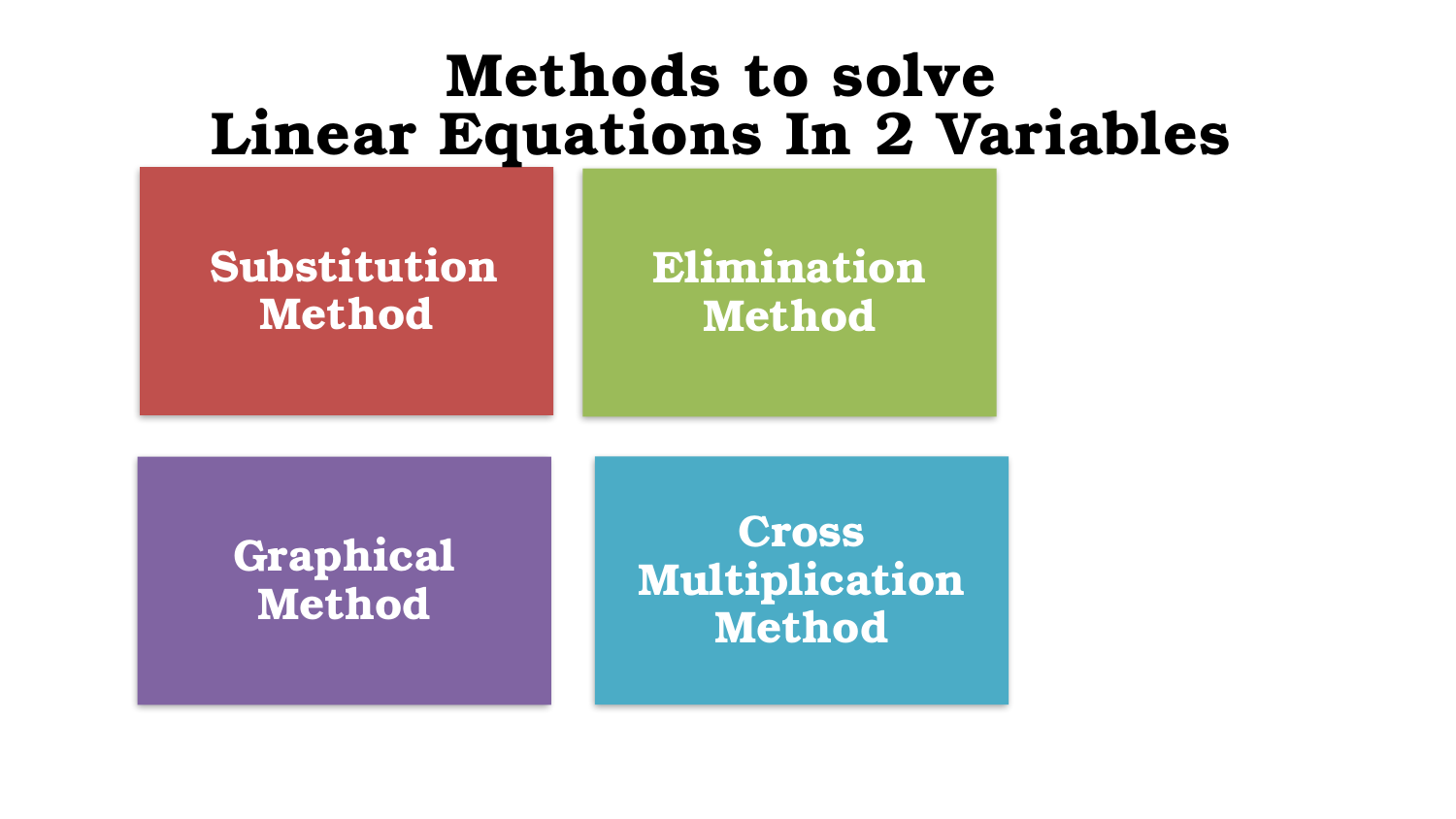

Methods to solve
Linear Equations In 2 Variables
 Substitution Method
Elimination Method
Graphical Method
Cross Multiplication Method